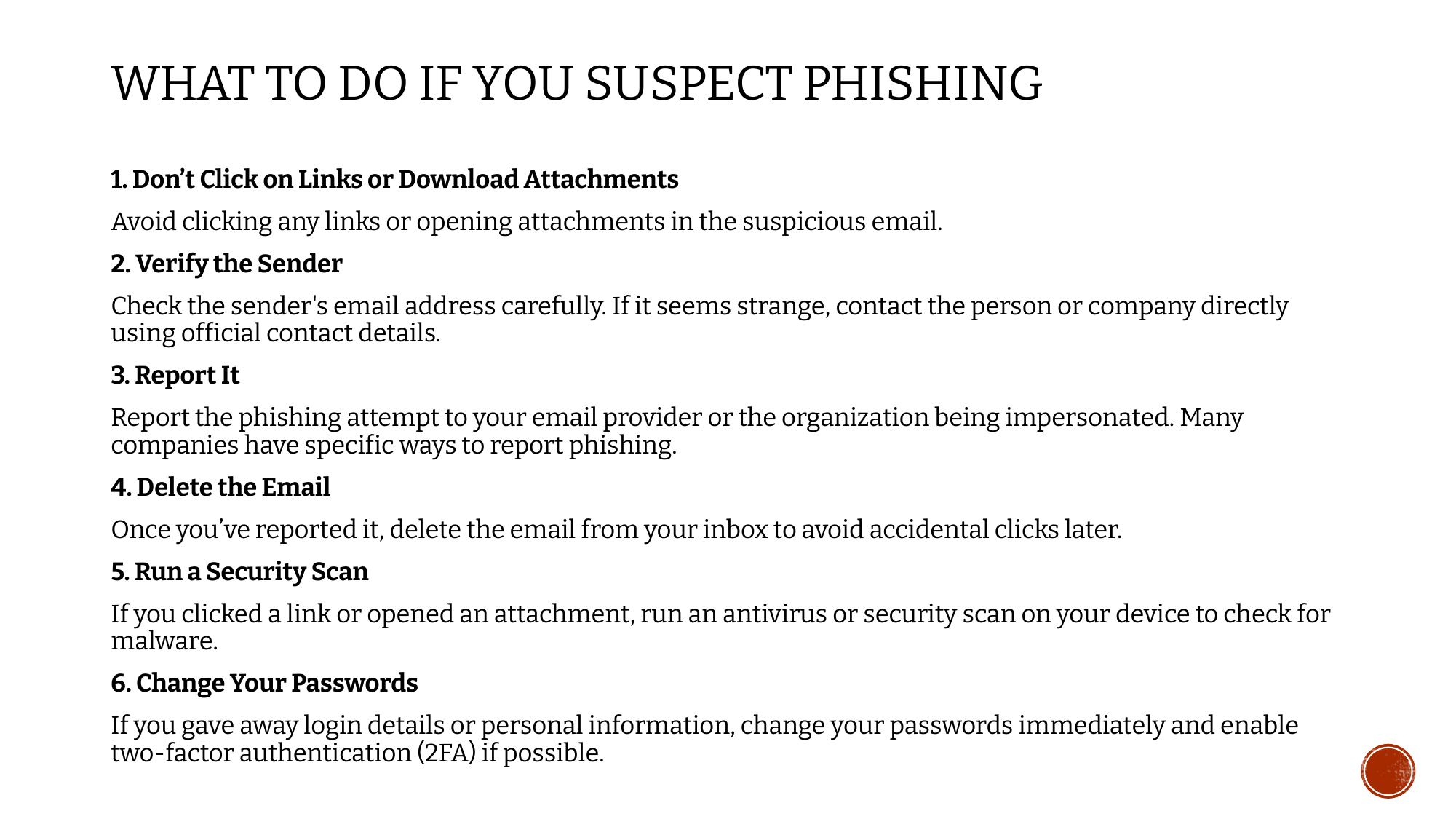

# What to Do if You Suspect Phishing
1. Don’t Click on Links or Download Attachments
Avoid clicking any links or opening attachments in the suspicious email.
2. Verify the Sender
Check the sender's email address carefully. If it seems strange, contact the person or company directly using official contact details.
3. Report It
Report the phishing attempt to your email provider or the organization being impersonated. Many companies have specific ways to report phishing.
4. Delete the Email
Once you’ve reported it, delete the email from your inbox to avoid accidental clicks later.
5. Run a Security Scan
If you clicked a link or opened an attachment, run an antivirus or security scan on your device to check for malware.
6. Change Your Passwords
If you gave away login details or personal information, change your passwords immediately and enable two-factor authentication (2FA) if possible.